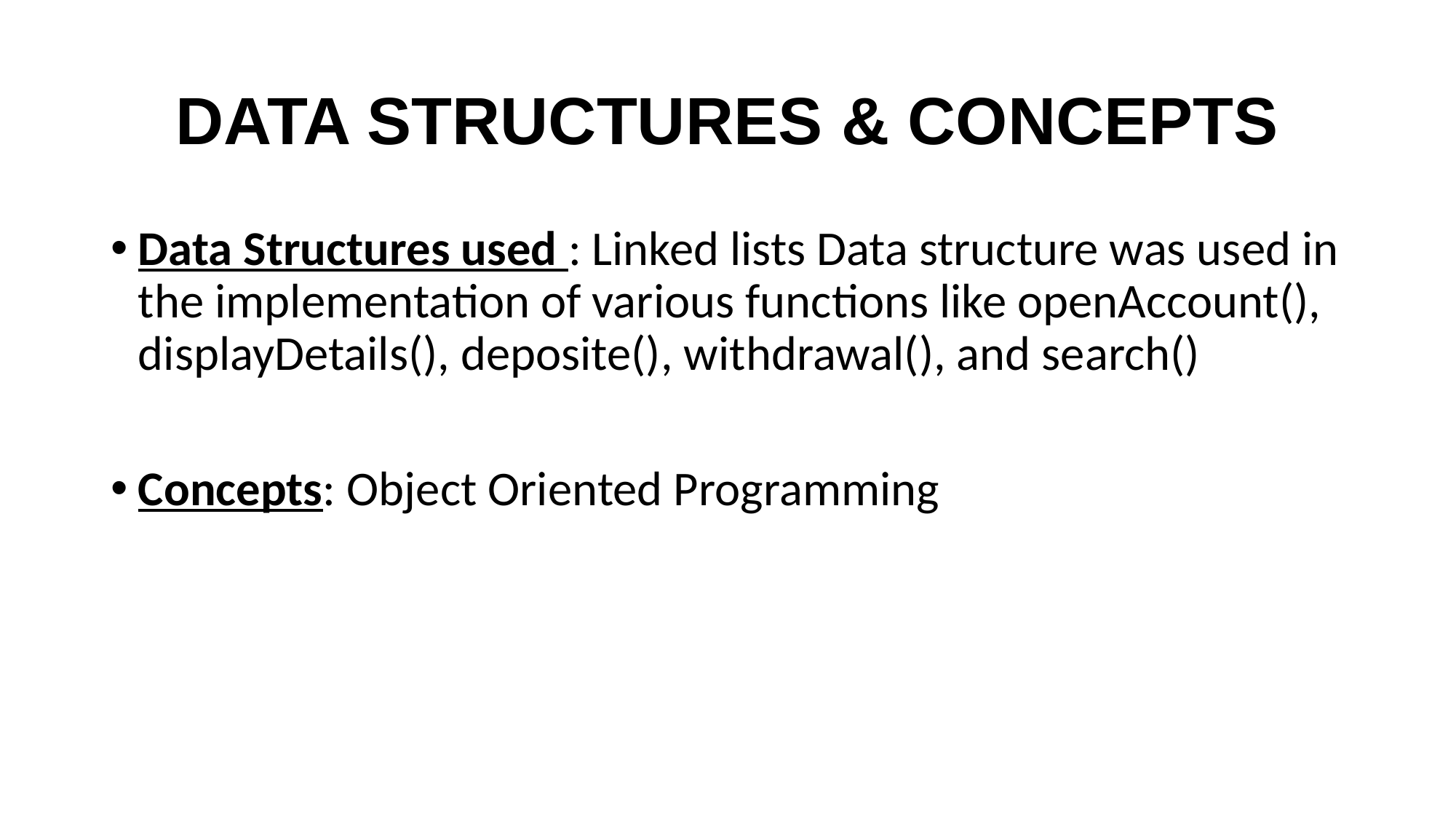

# DATA STRUCTURES & CONCEPTS
Data Structures used : Linked lists Data structure was used in the implementation of various functions like openAccount(), displayDetails(), deposite(), withdrawal(), and search()

Concepts: Object Oriented Programming